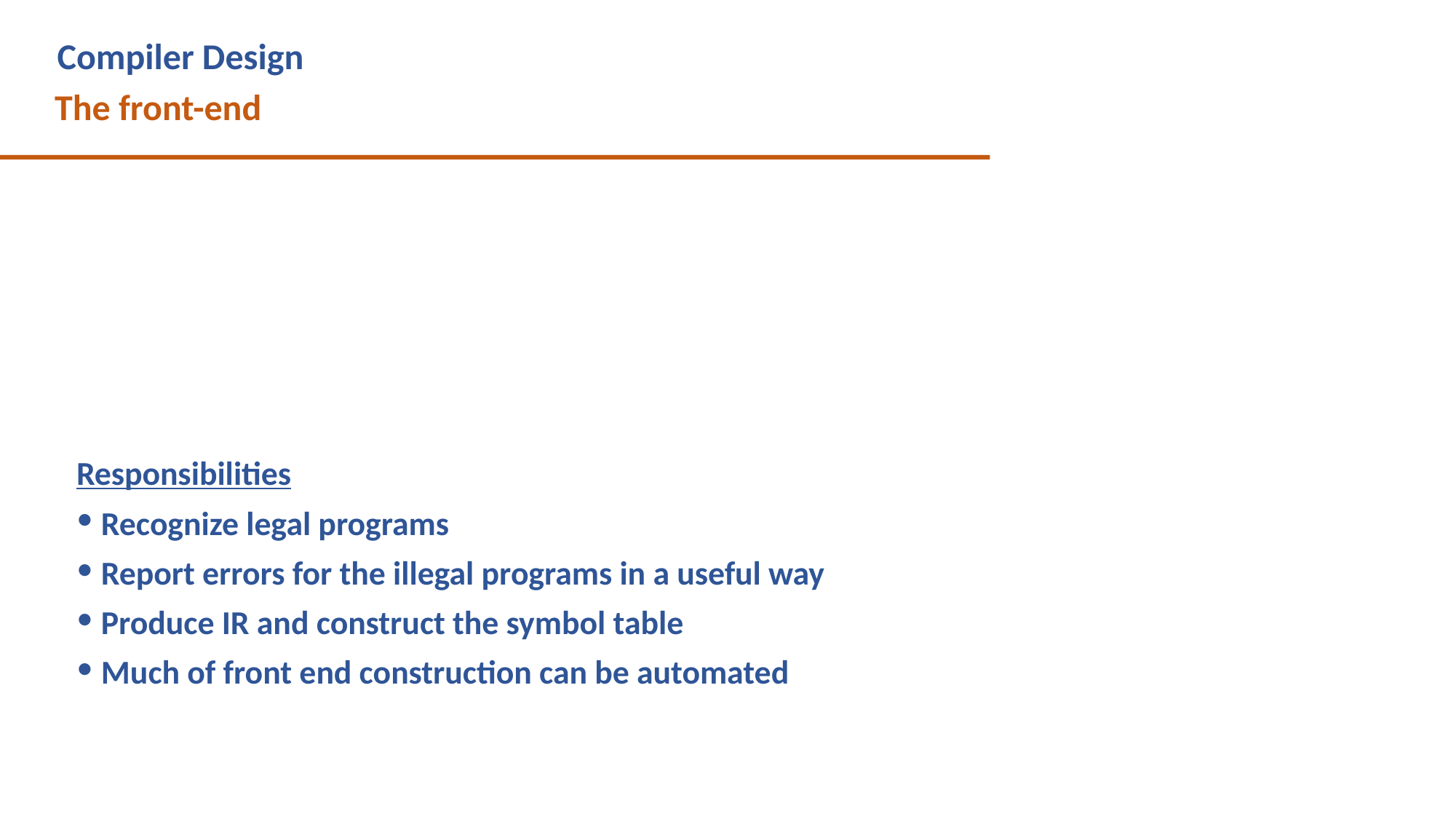

# Compiler Design  The front-end

Responsibilities
Recognize legal programs
Report errors for the illegal programs in a useful way
Produce IR and construct the symbol table
Much of front end construction can be automated